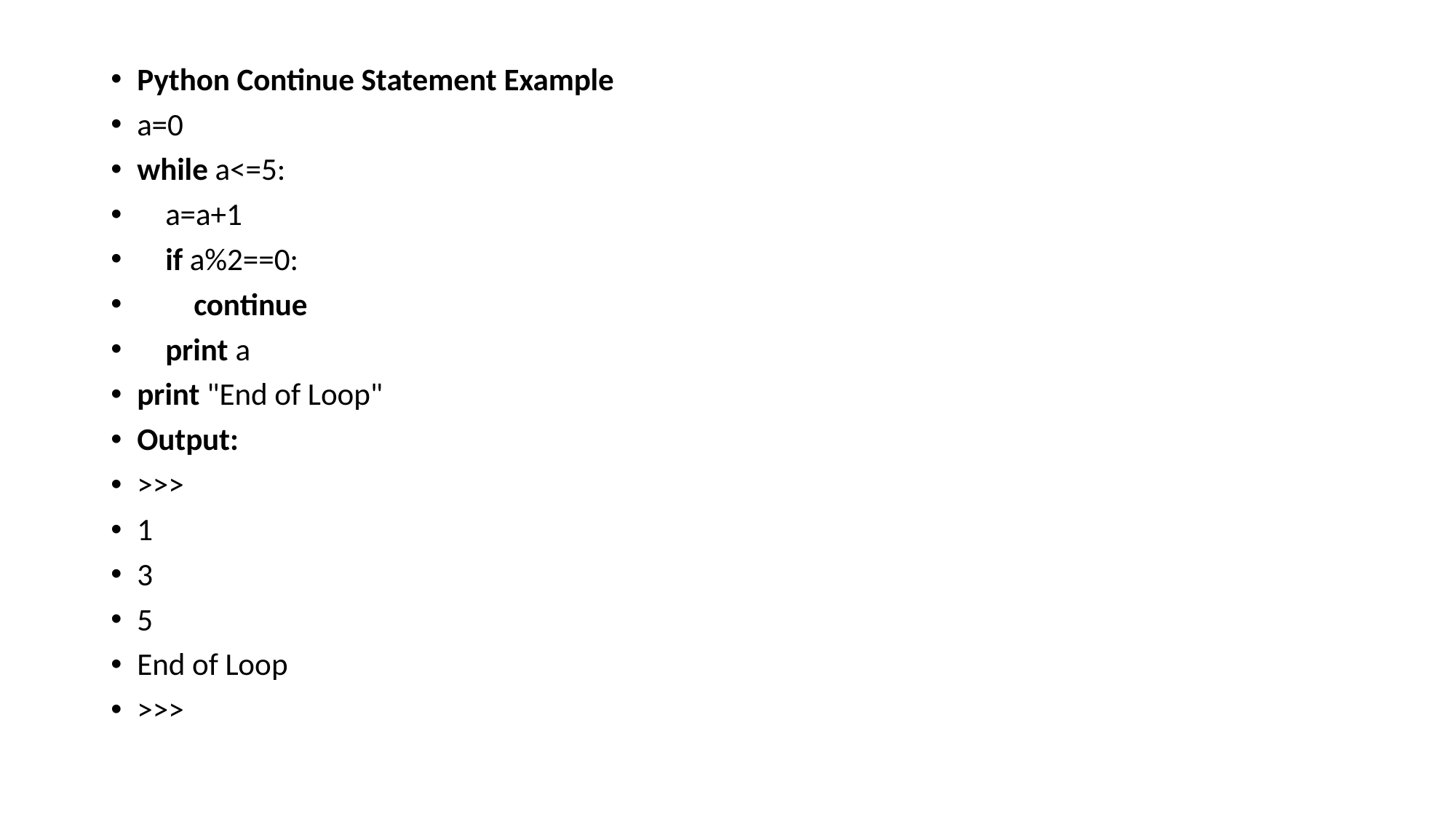

Python Continue Statement Example
a=0
while a<=5:
    a=a+1
    if a%2==0:
        continue
    print a
print "End of Loop"
Output:
>>>
1
3
5
End of Loop
>>>